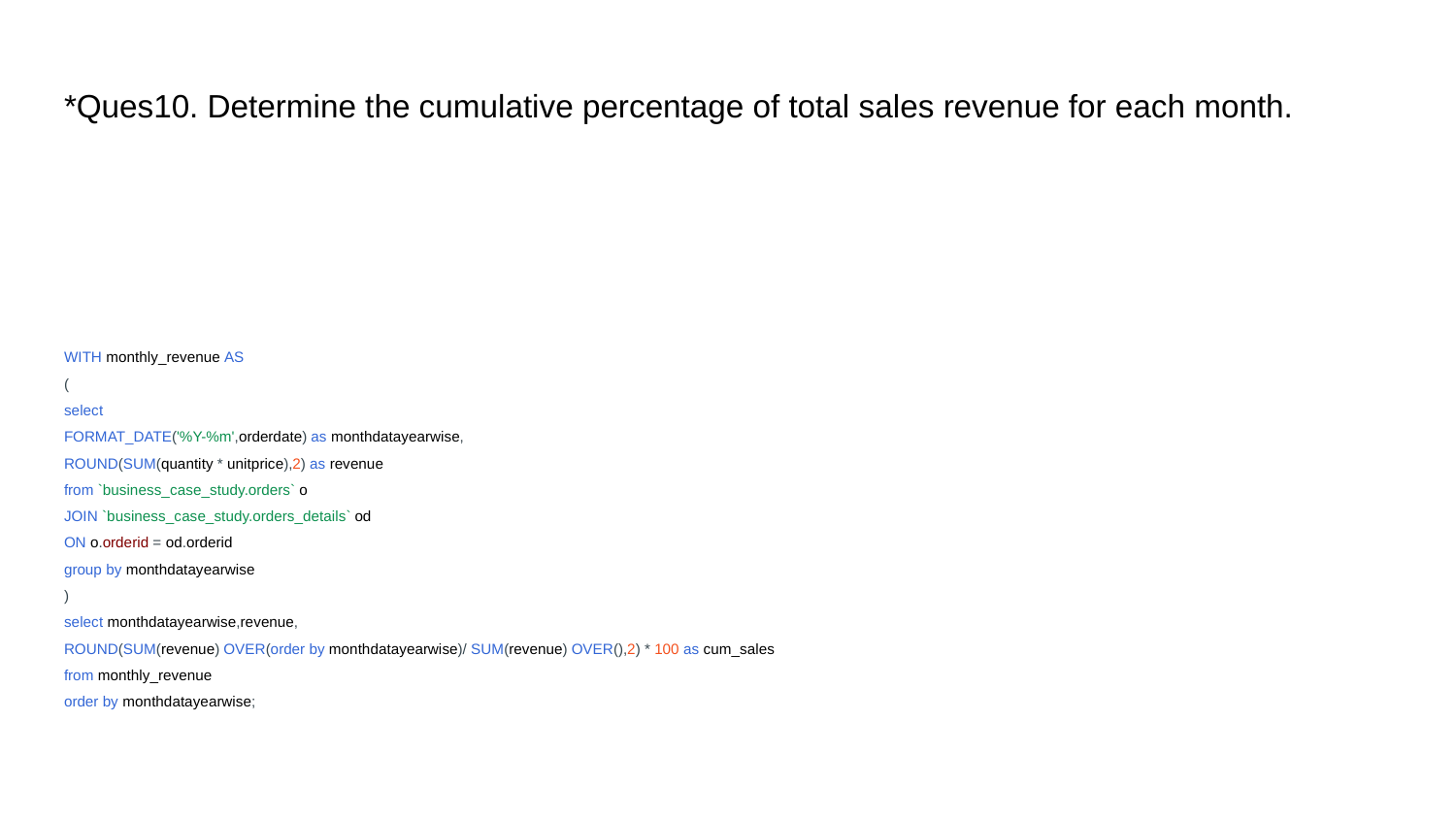

# *Ques10. Determine the cumulative percentage of total sales revenue for each month.

WITH monthly_revenue AS
(
select
FORMAT_DATE('%Y-%m',orderdate) as monthdatayearwise,
ROUND(SUM(quantity * unitprice),2) as revenue
from `business_case_study.orders` o
JOIN `business_case_study.orders_details` od
ON o.orderid = od.orderid
group by monthdatayearwise
)
select monthdatayearwise,revenue,
ROUND(SUM(revenue) OVER(order by monthdatayearwise)/ SUM(revenue) OVER(),2) * 100 as cum_sales
from monthly_revenue
order by monthdatayearwise;